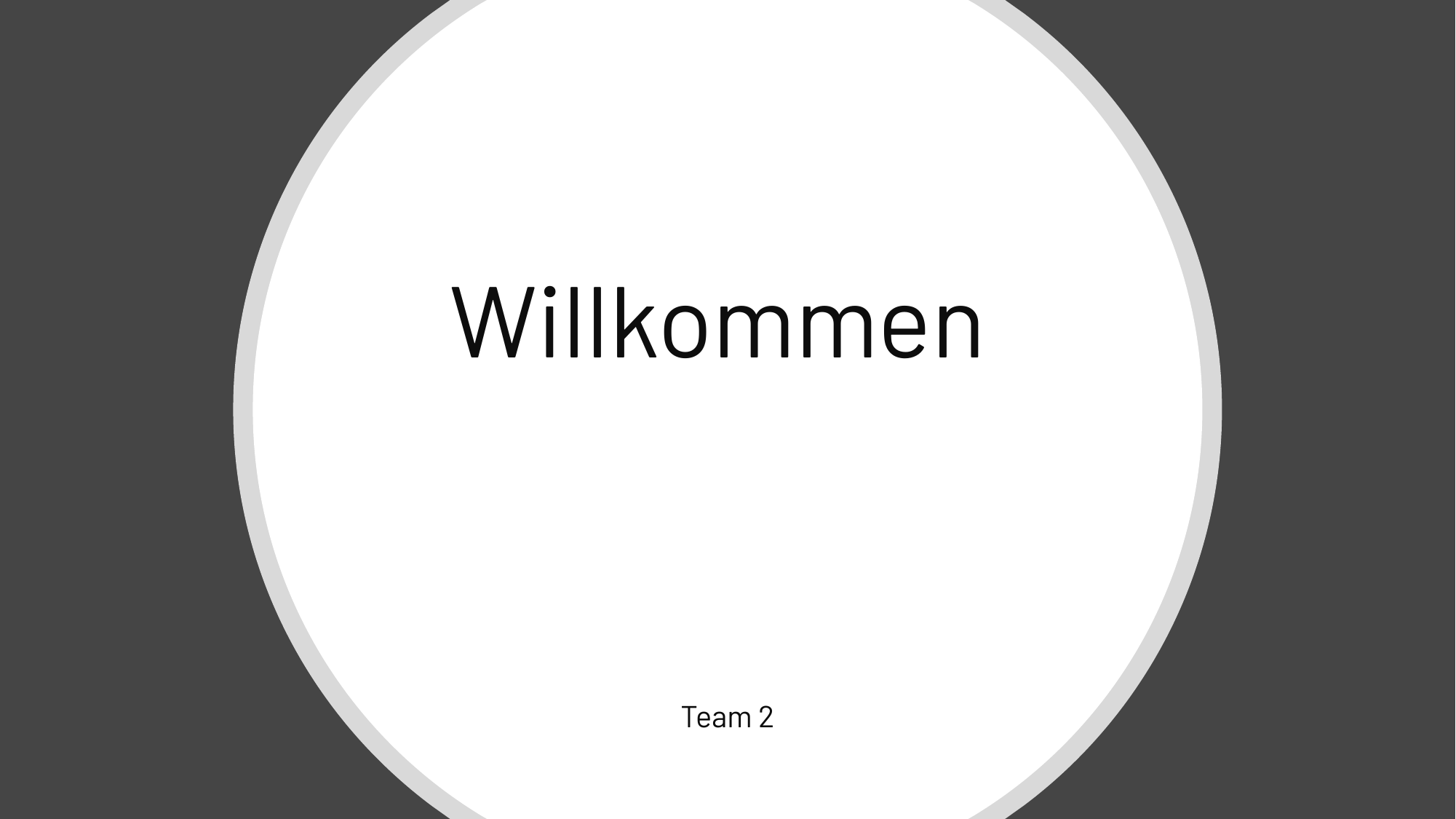

# Willkommen Team 2
Christoph Krol (1454316), Lena Mühren (1494123)